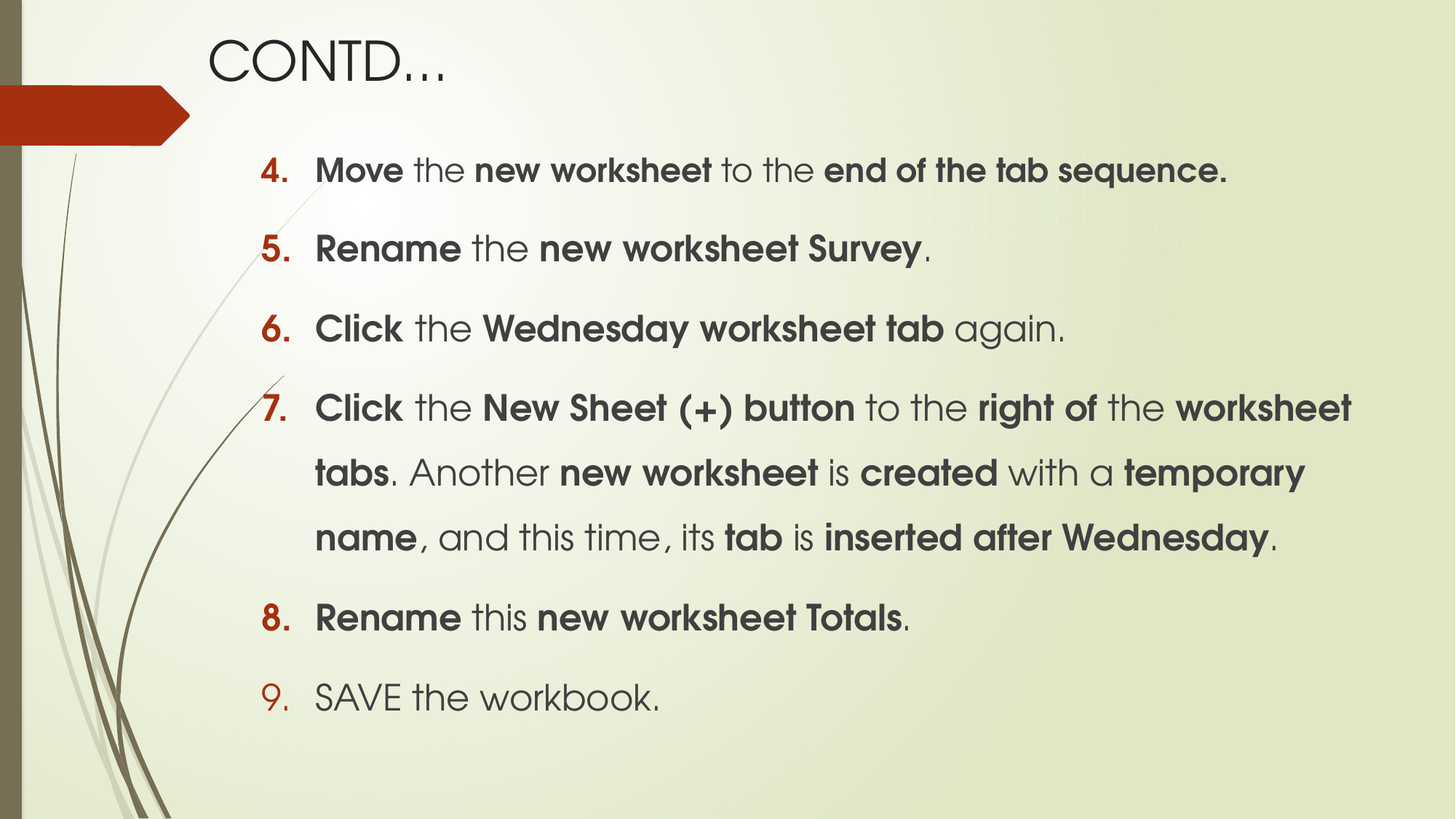

# CONTD…
Move the new worksheet to the end of the tab sequence.
Rename the new worksheet Survey.
Click the Wednesday worksheet tab again.
Click the New Sheet (+) button to the right of the worksheet tabs. Another new worksheet is created with a temporary name, and this time, its tab is inserted after Wednesday.
Rename this new worksheet Totals.
SAVE the workbook.